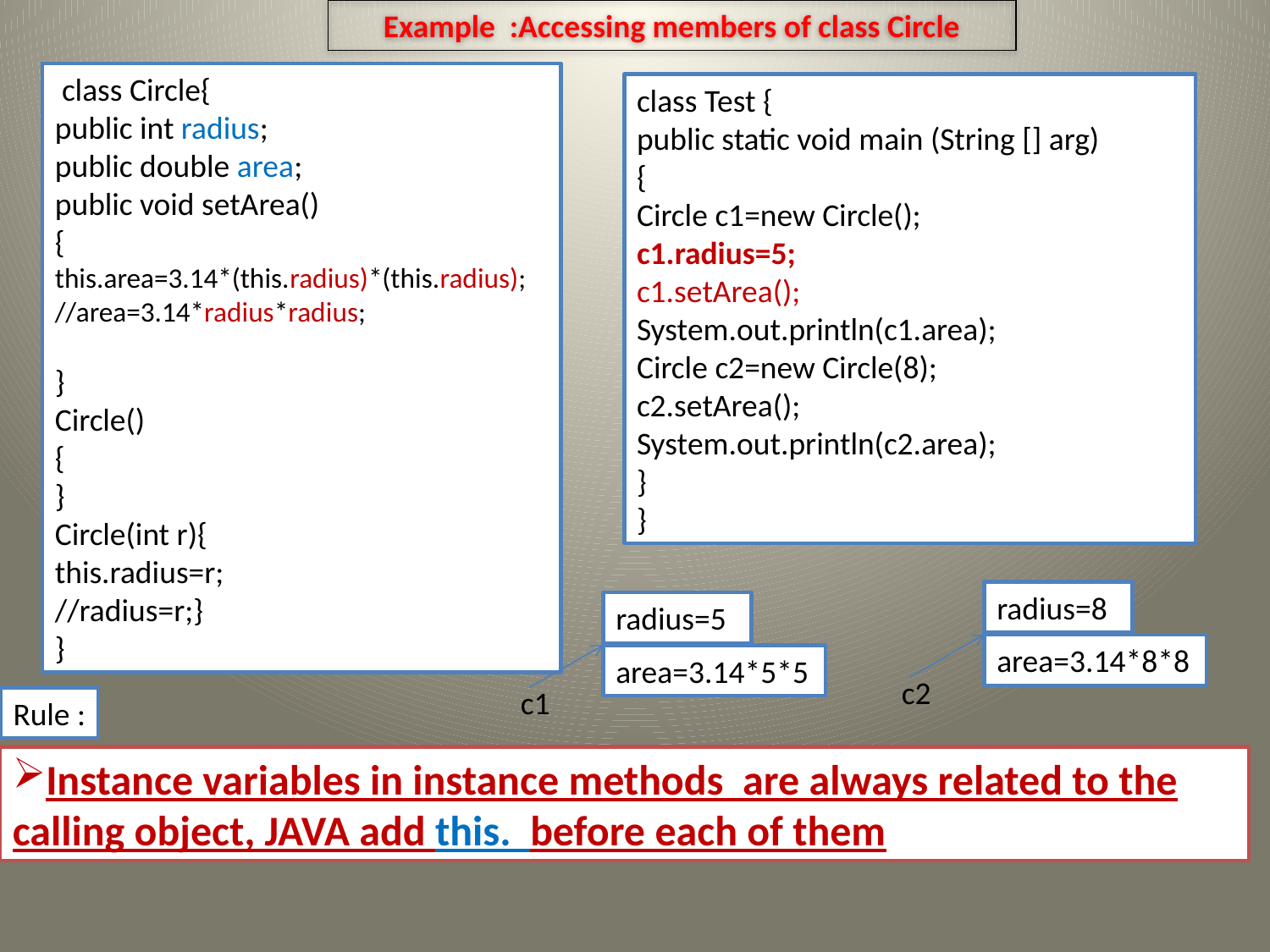

Example  :Accessing members of class Circle
 class Circle{
public int radius;
public double area;
public void setArea()
{
this.area=3.14*(this.radius)*(this.radius);
//area=3.14*radius*radius;

}
Circle()
{
}
Circle(int r){
this.radius=r;
//radius=r;}
}
class Test {
public static void main (String [] arg)
{
Circle c1=new Circle();
c1.radius=5;
c1.setArea();
System.out.println(c1.area);
Circle c2=new Circle(8);
c2.setArea();
System.out.println(c2.area);
}
}
radius=8
radius=5
area=3.14*8*8
area=3.14*5*5
c2
c1
Rule :
Instance variables in instance methods  are always related to the calling object, JAVA add this.  before each of them
9